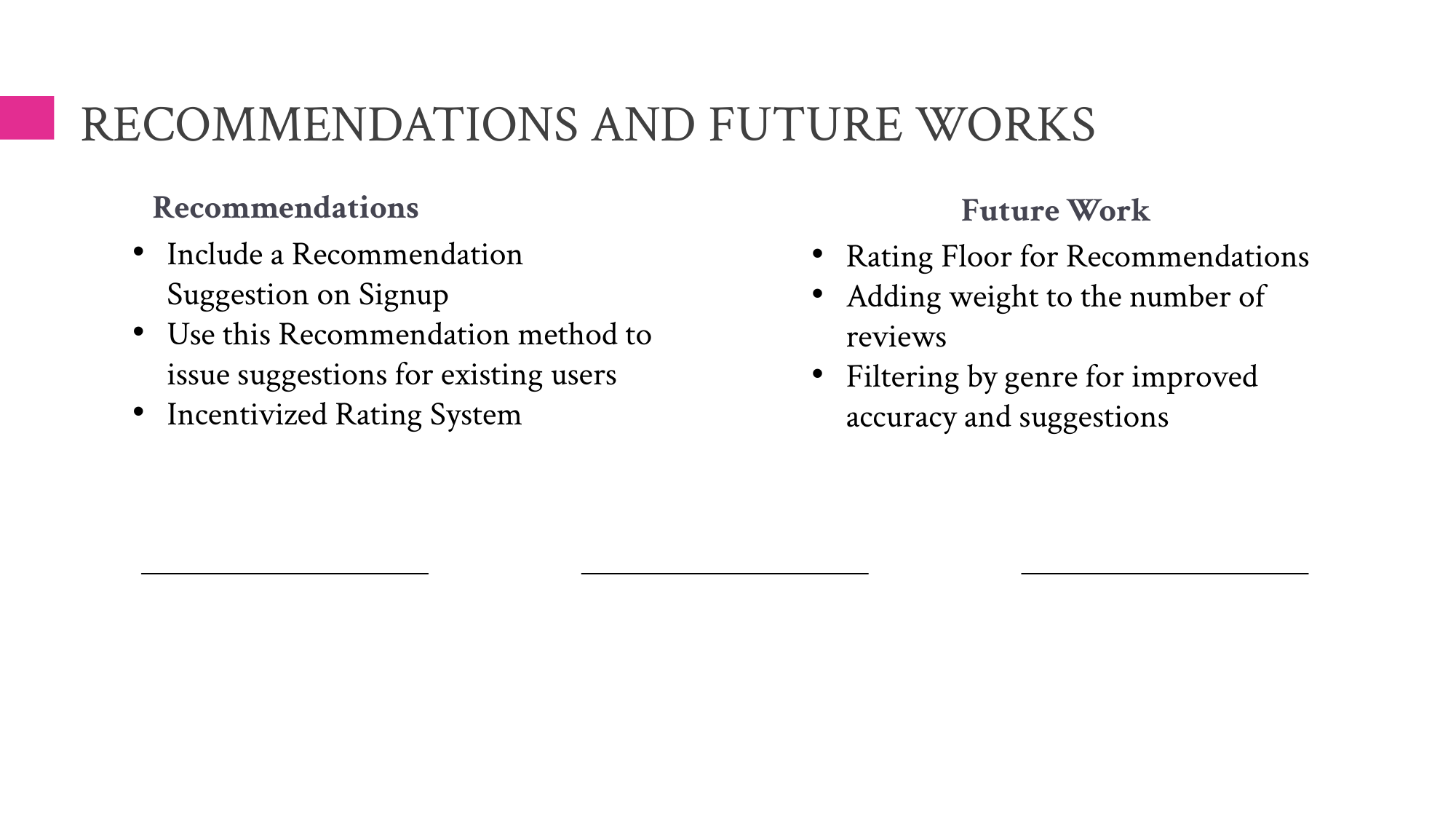

# Recommendations and Future works
Recommendations
Future Work
Include a Recommendation Suggestion on Signup
Use this Recommendation method to issue suggestions for existing users
Incentivized Rating System
Rating Floor for Recommendations
Adding weight to the number of reviews
Filtering by genre for improved accuracy and suggestions